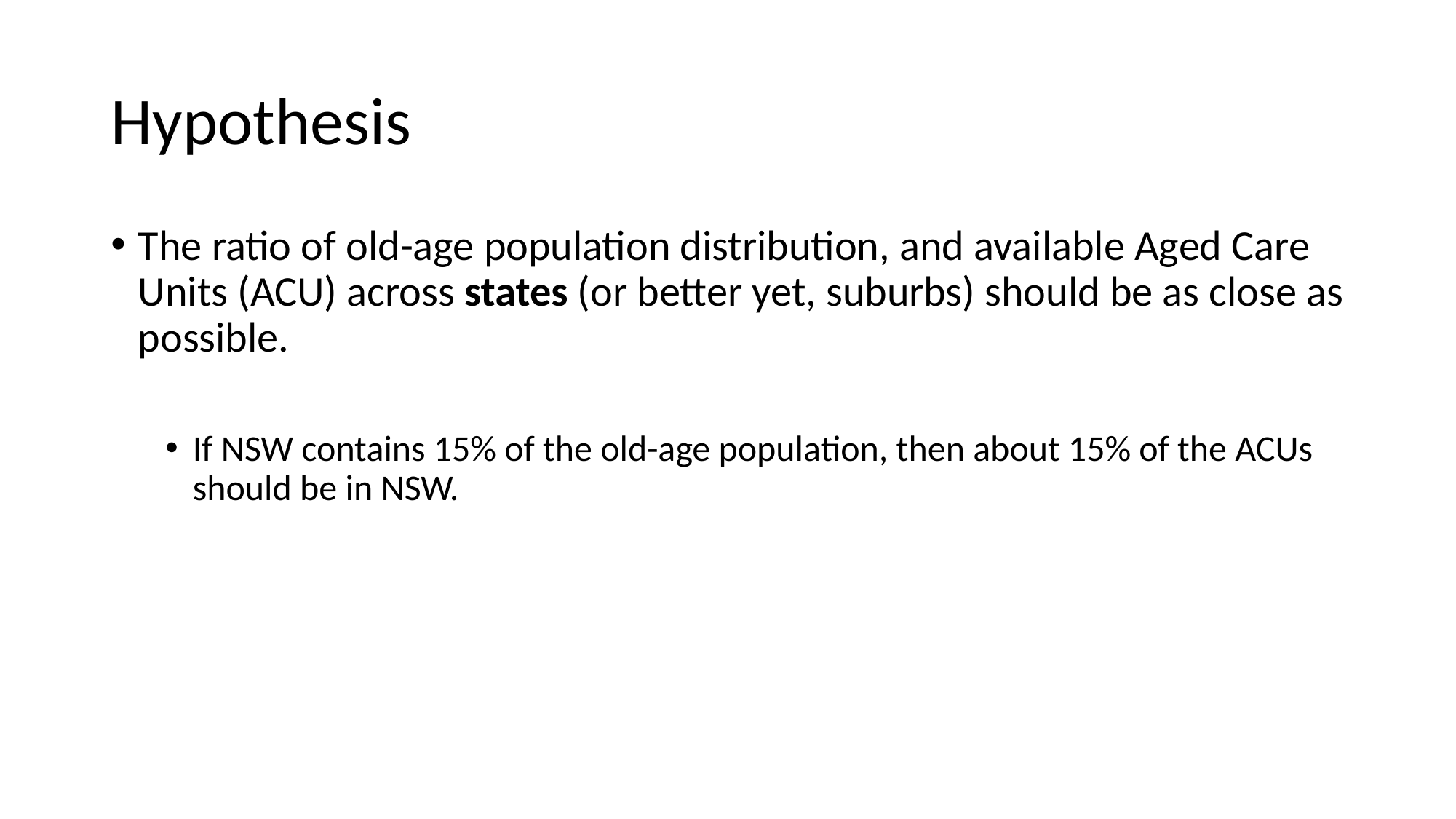

# Hypothesis
The ratio of old-age population distribution, and available Aged Care Units (ACU) across states (or better yet, suburbs) should be as close as possible.

If NSW contains 15% of the old-age population, then about 15% of the ACUs should be in NSW.